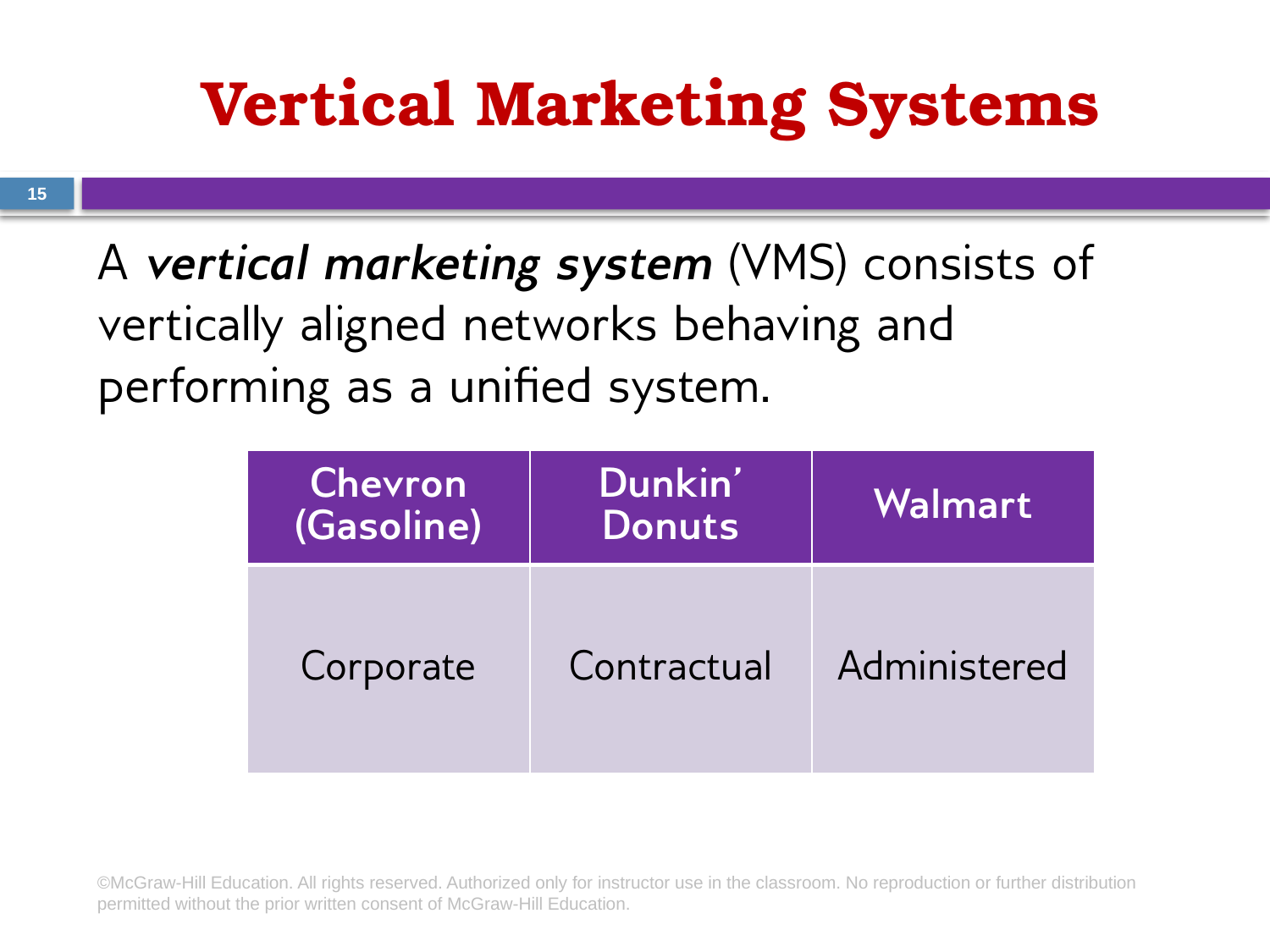

# Vertical Marketing Systems
15
A vertical marketing system (VMS) consists of vertically aligned networks behaving and performing as a unified system.
| Chevron (Gasoline) | Dunkin’ Donuts | Walmart |
| --- | --- | --- |
| Corporate | Contractual | Administered |
©McGraw-Hill Education. All rights reserved. Authorized only for instructor use in the classroom. No reproduction or further distribution permitted without the prior written consent of McGraw-Hill Education.